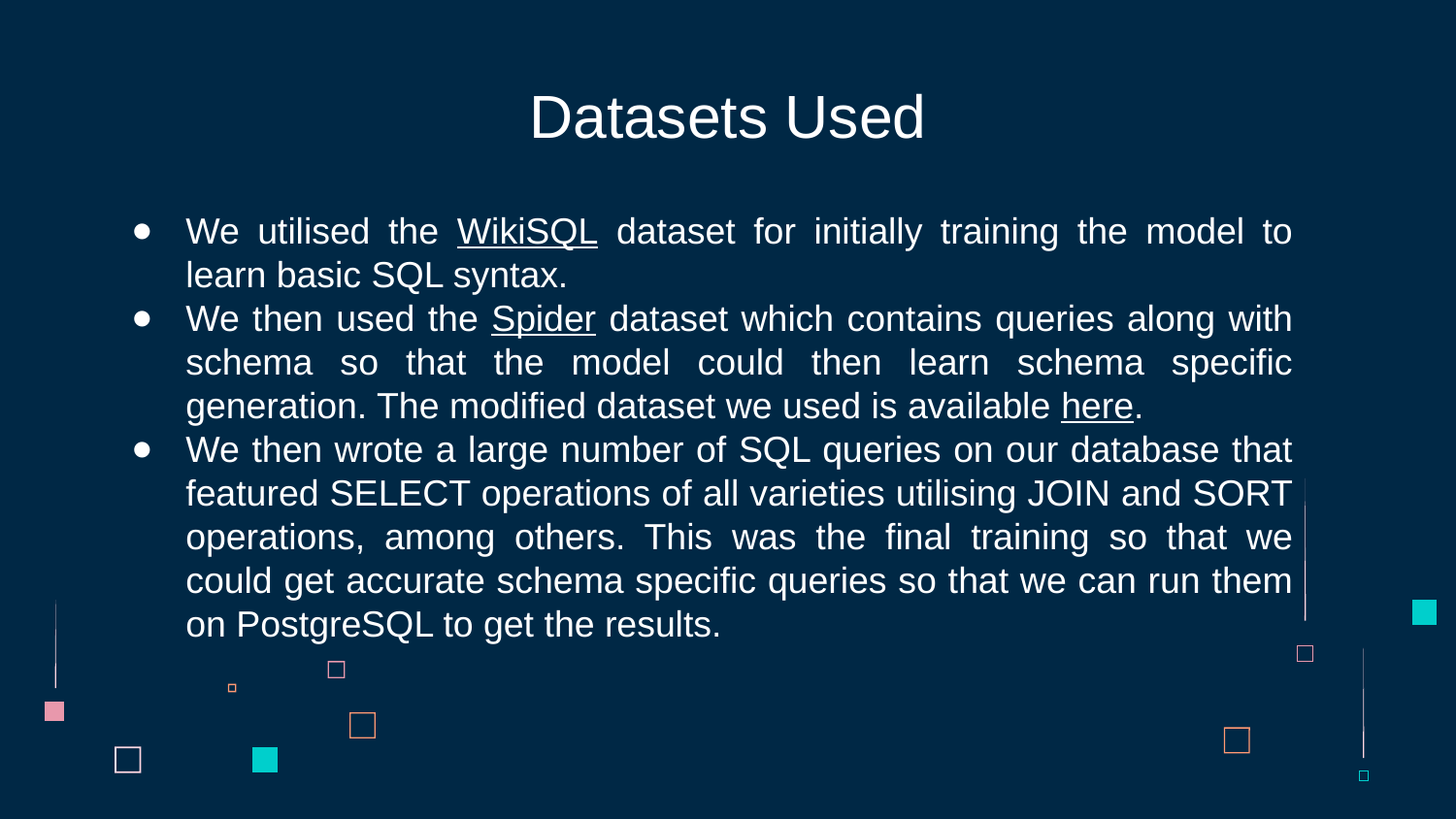

# Datasets Used
We utilised the WikiSQL dataset for initially training the model to learn basic SQL syntax.
We then used the Spider dataset which contains queries along with schema so that the model could then learn schema specific generation. The modified dataset we used is available here.
We then wrote a large number of SQL queries on our database that featured SELECT operations of all varieties utilising JOIN and SORT operations, among others. This was the final training so that we could get accurate schema specific queries so that we can run them on PostgreSQL to get the results.